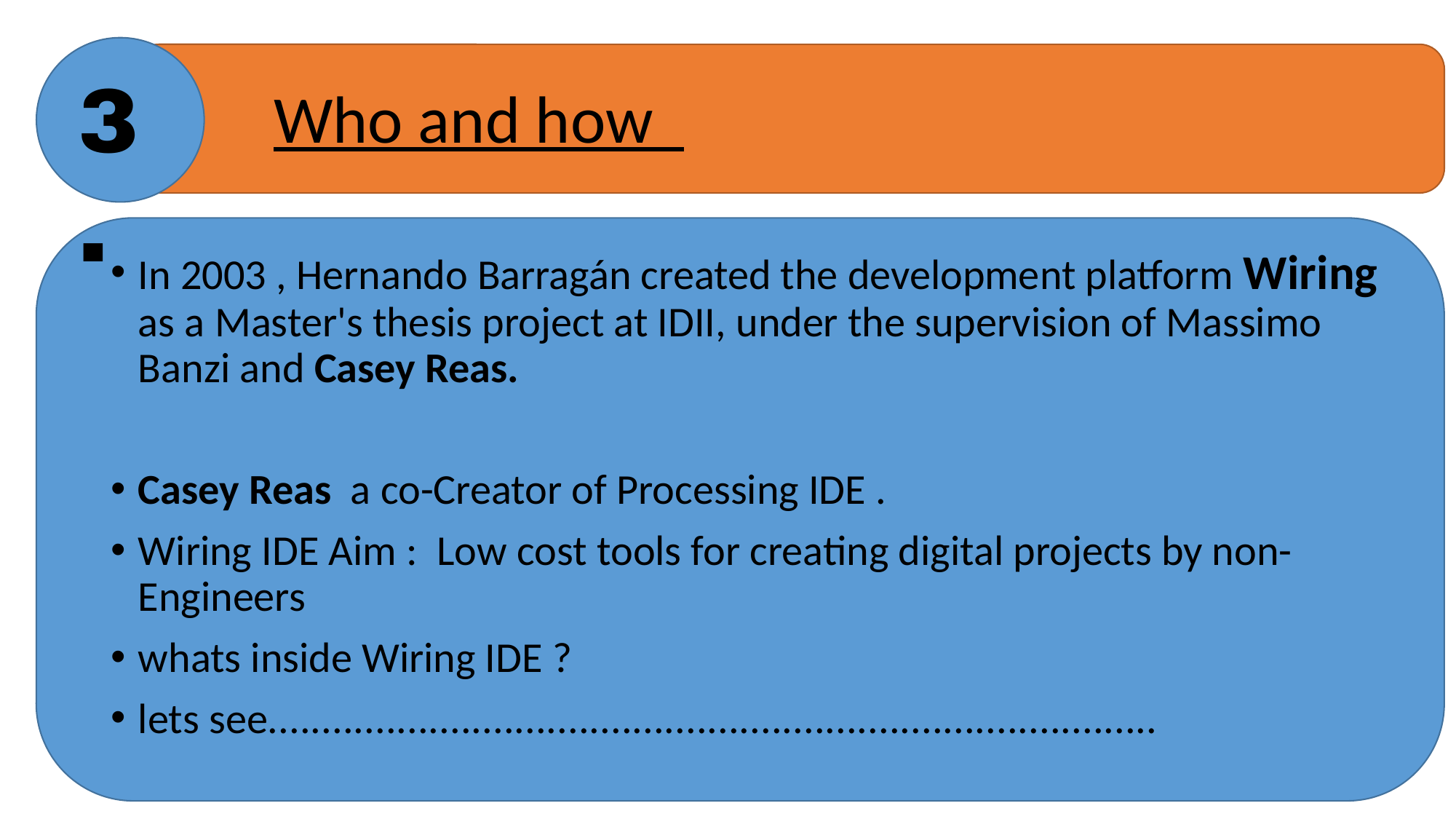

3.
# Who and how

In 2003 , Hernando Barragán created the development platform Wiring as a Master's thesis project at IDII, under the supervision of Massimo Banzi and Casey Reas.

Casey Reas  a co-Creator of Processing IDE .
Wiring IDE Aim :  Low cost tools for creating digital projects by non-Engineers
whats inside Wiring IDE ?
lets see...................................................................................